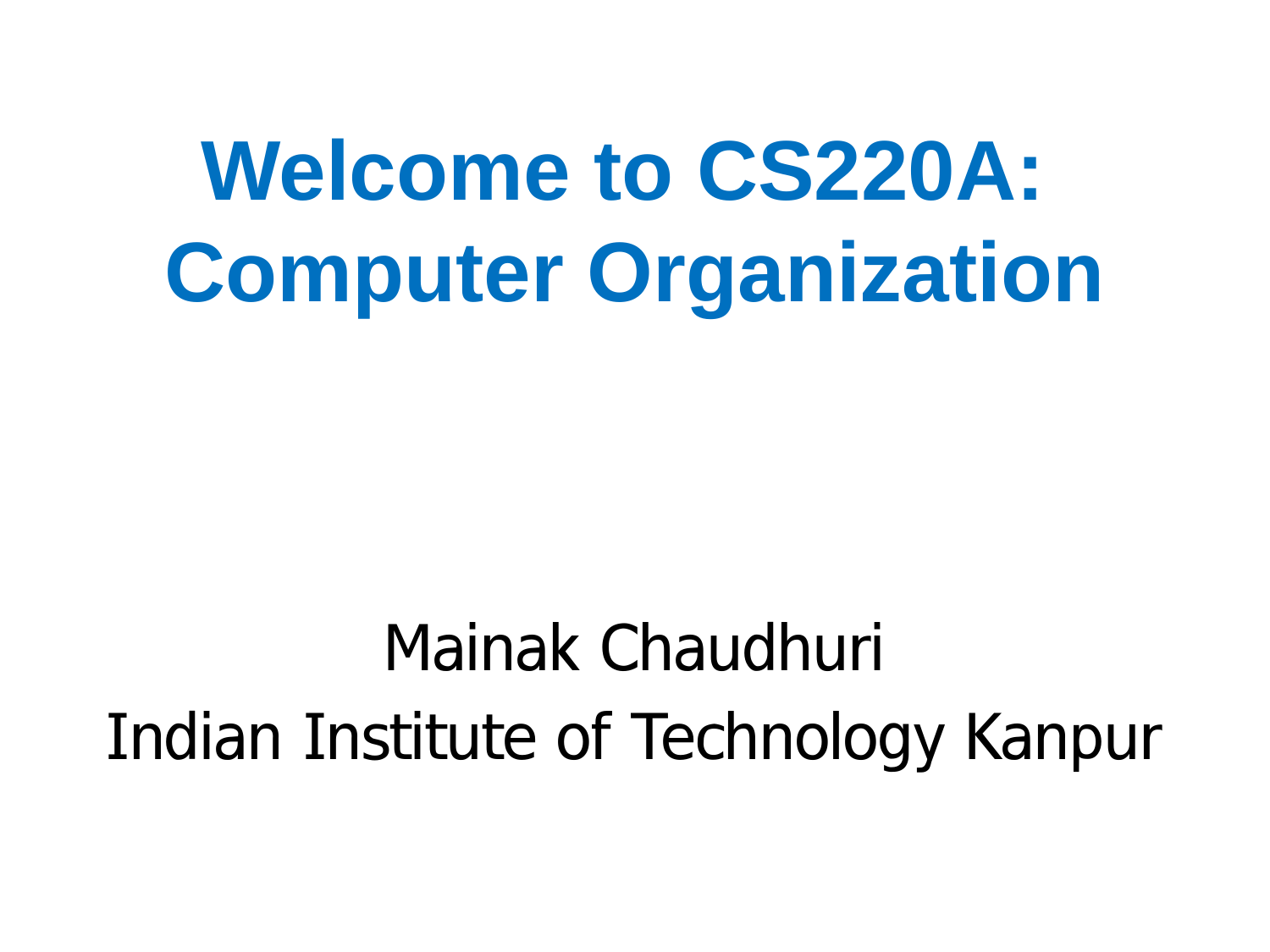

# Welcome to CS220A: Computer Organization

Mainak Chaudhuri
Indian Institute of Technology Kanpur